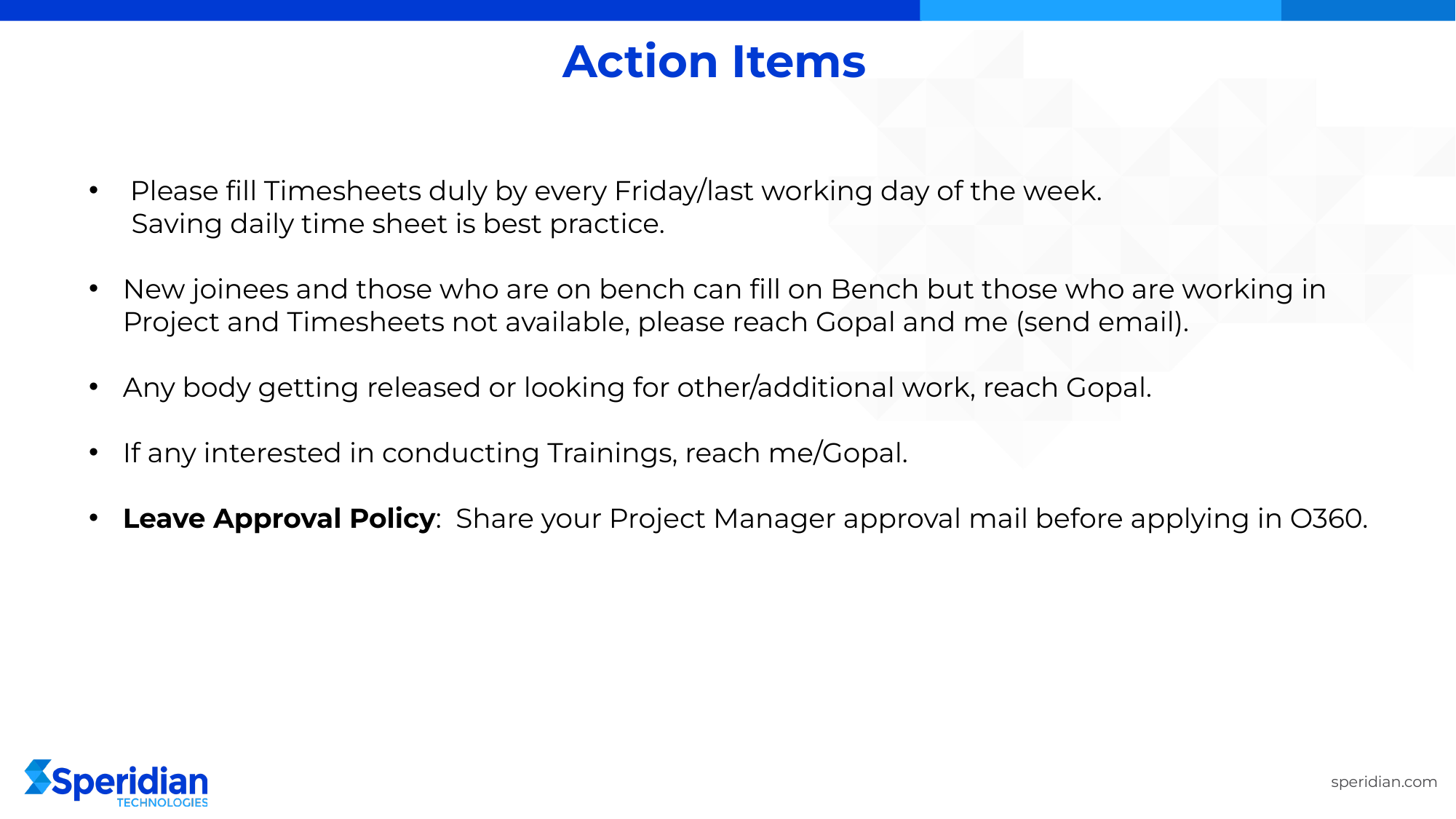

# Action Items

 Please fill Timesheets duly by every Friday/last working day of the week.
      Saving daily time sheet is best practice.

New joinees and those who are on bench can fill on Bench but those who are working in Project and Timesheets not available, please reach Gopal and me (send email).

Any body getting released or looking for other/additional work, reach Gopal.

If any interested in conducting Trainings, reach me/Gopal.

Leave Approval Policy:  Share your Project Manager approval mail before applying in O360.
speridian.com